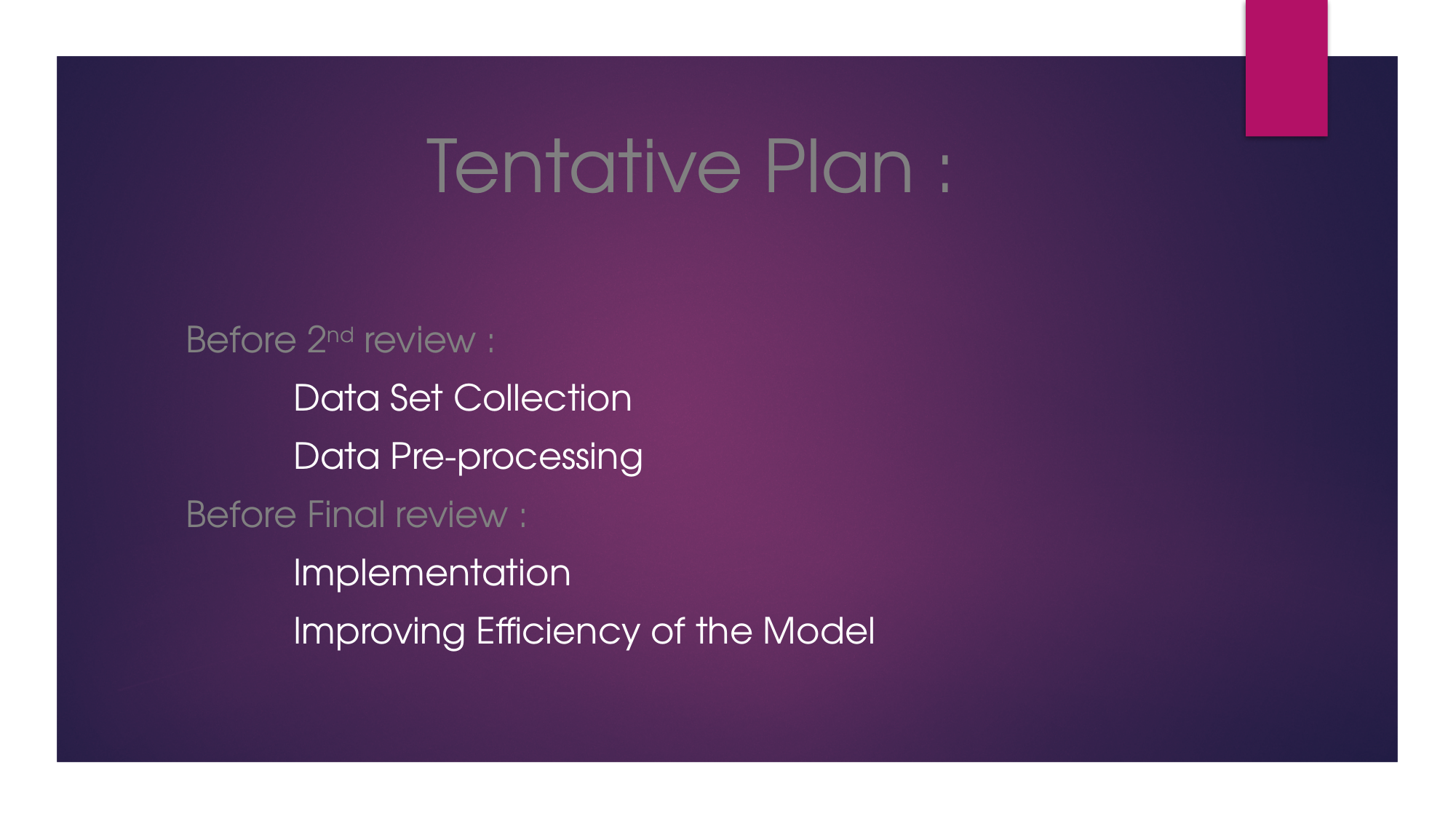

# Tentative Plan :
Before 2nd review :
			Data Set Collection
			Data Pre-processing
Before Final review :
			Implementation
			Improving Efficiency of the Model